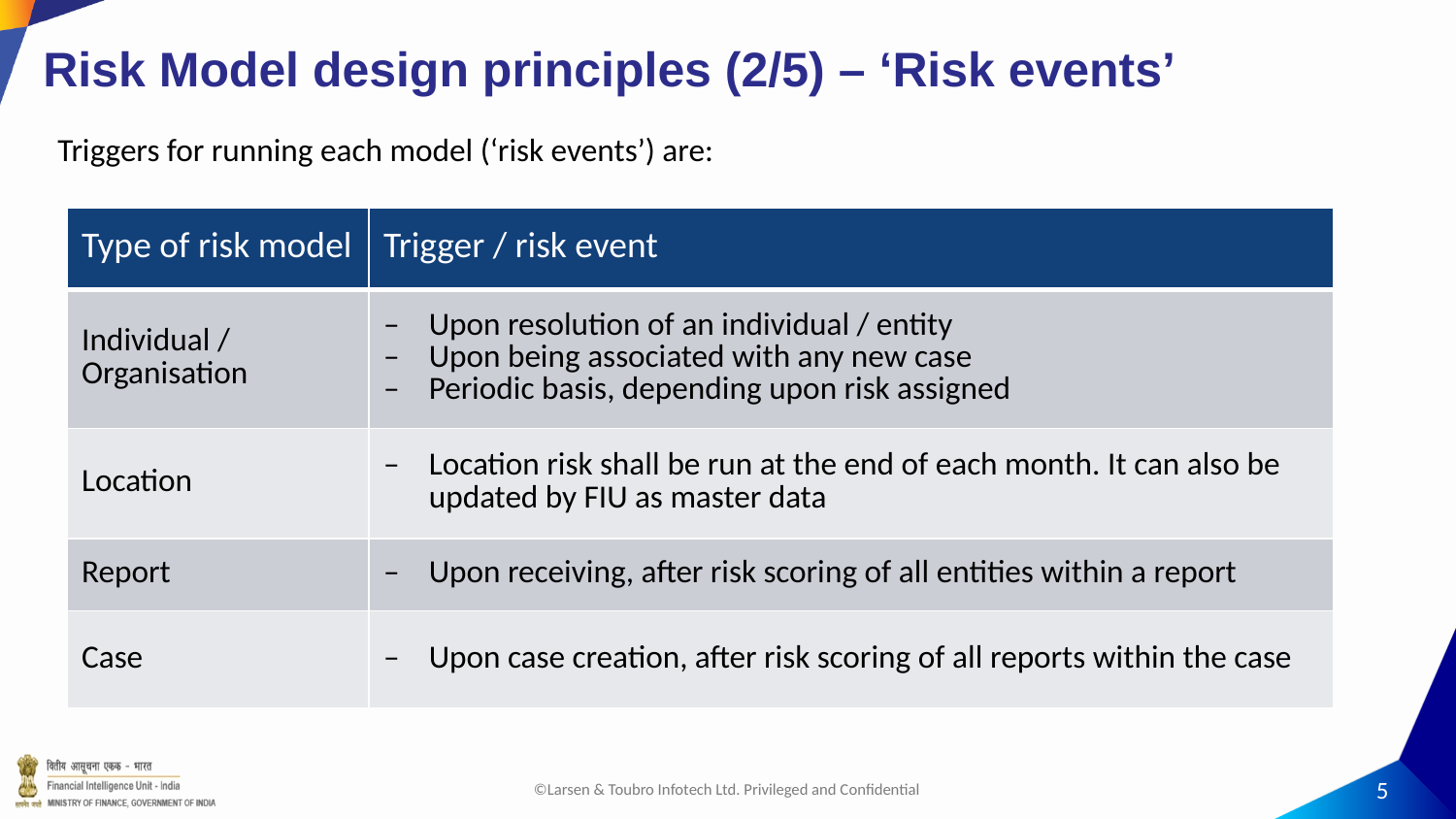

# Risk Model design principles (2/5) – ‘Risk events’
| Triggers for running each model (‘risk events’) are: |
| --- |
| Type of risk model | Trigger / risk event |
| --- | --- |
| Individual / Organisation | Upon resolution of an individual / entity Upon being associated with any new case Periodic basis, depending upon risk assigned |
| Location | Location risk shall be run at the end of each month. It can also be updated by FIU as master data |
| Report | Upon receiving, after risk scoring of all entities within a report |
| Case | Upon case creation, after risk scoring of all reports within the case |